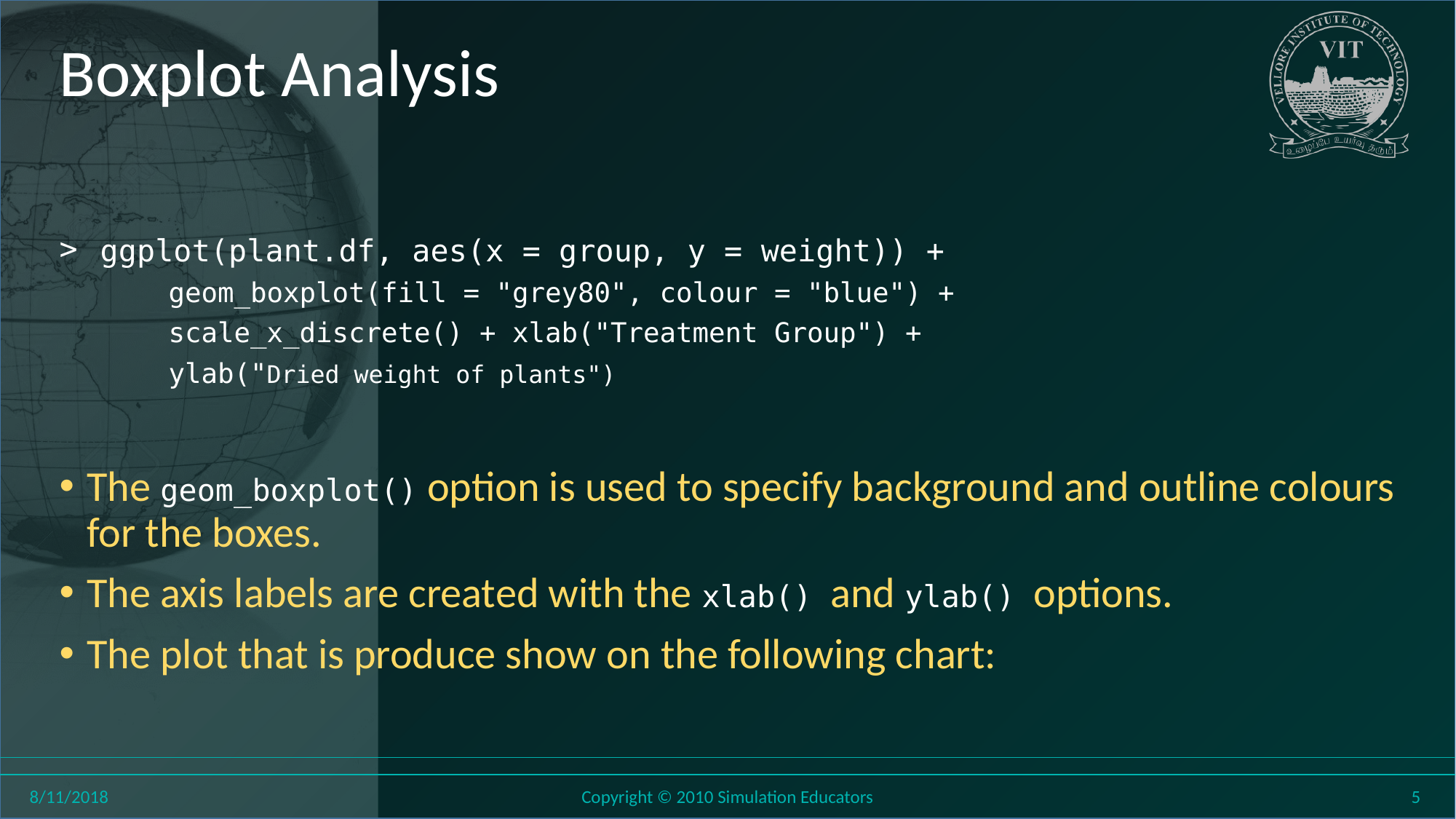

# Boxplot Analysis

ggplot(plant.df, aes(x = group, y = weight)) +
geom_boxplot(fill = "grey80", colour = "blue") +
scale_x_discrete() + xlab("Treatment Group") +
ylab("Dried weight of plants")

The geom_boxplot() option is used to specify background and outline colours for the boxes.
The axis labels are created with the xlab() and ylab() options.
The plot that is produce show on the following chart:

8/11/2018
Copyright © 2010 Simulation Educators
5